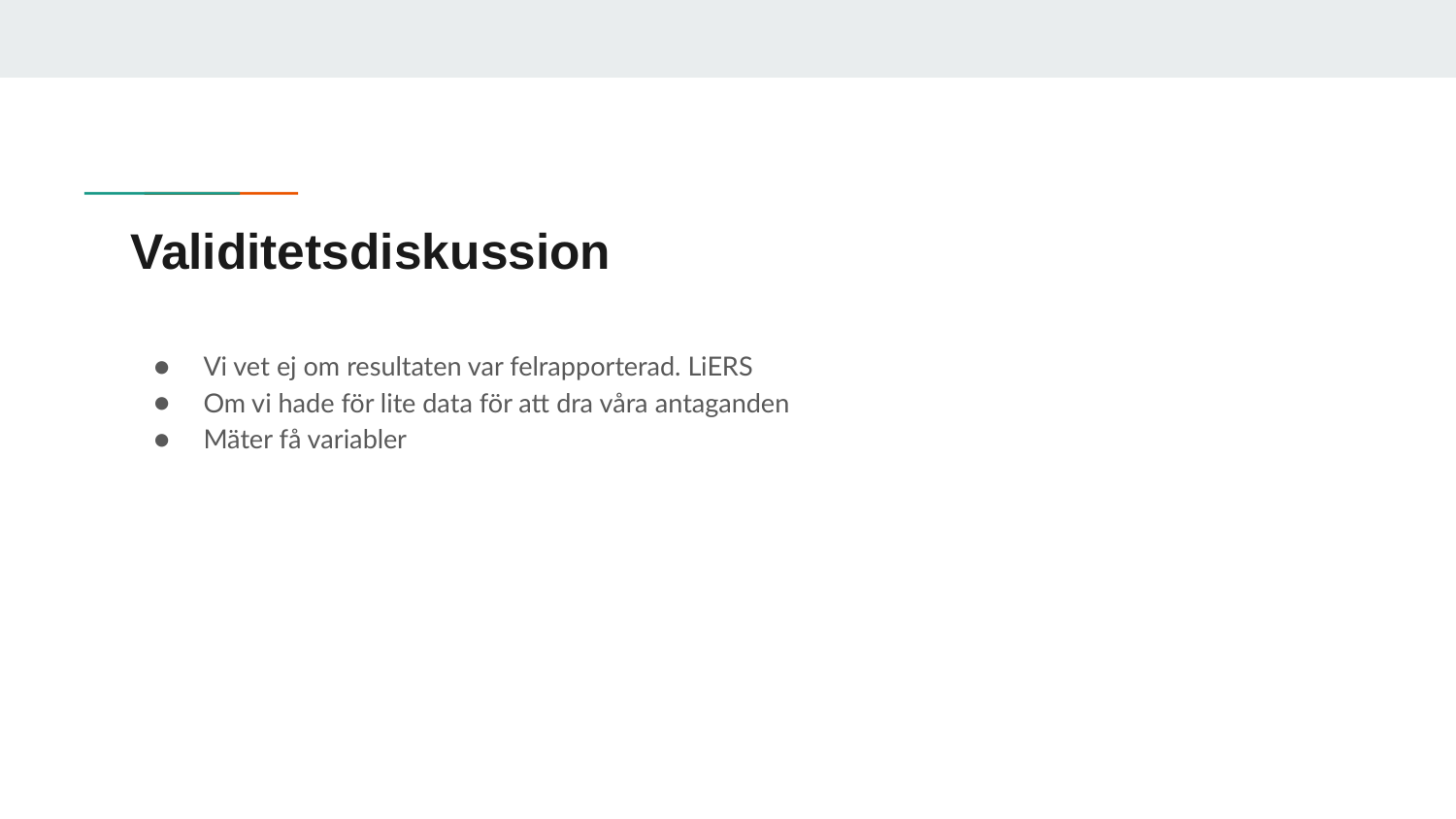

# Validitetsdiskussion
Vi vet ej om resultaten var felrapporterad. LiERS
Om vi hade för lite data för att dra våra antaganden
Mäter få variabler